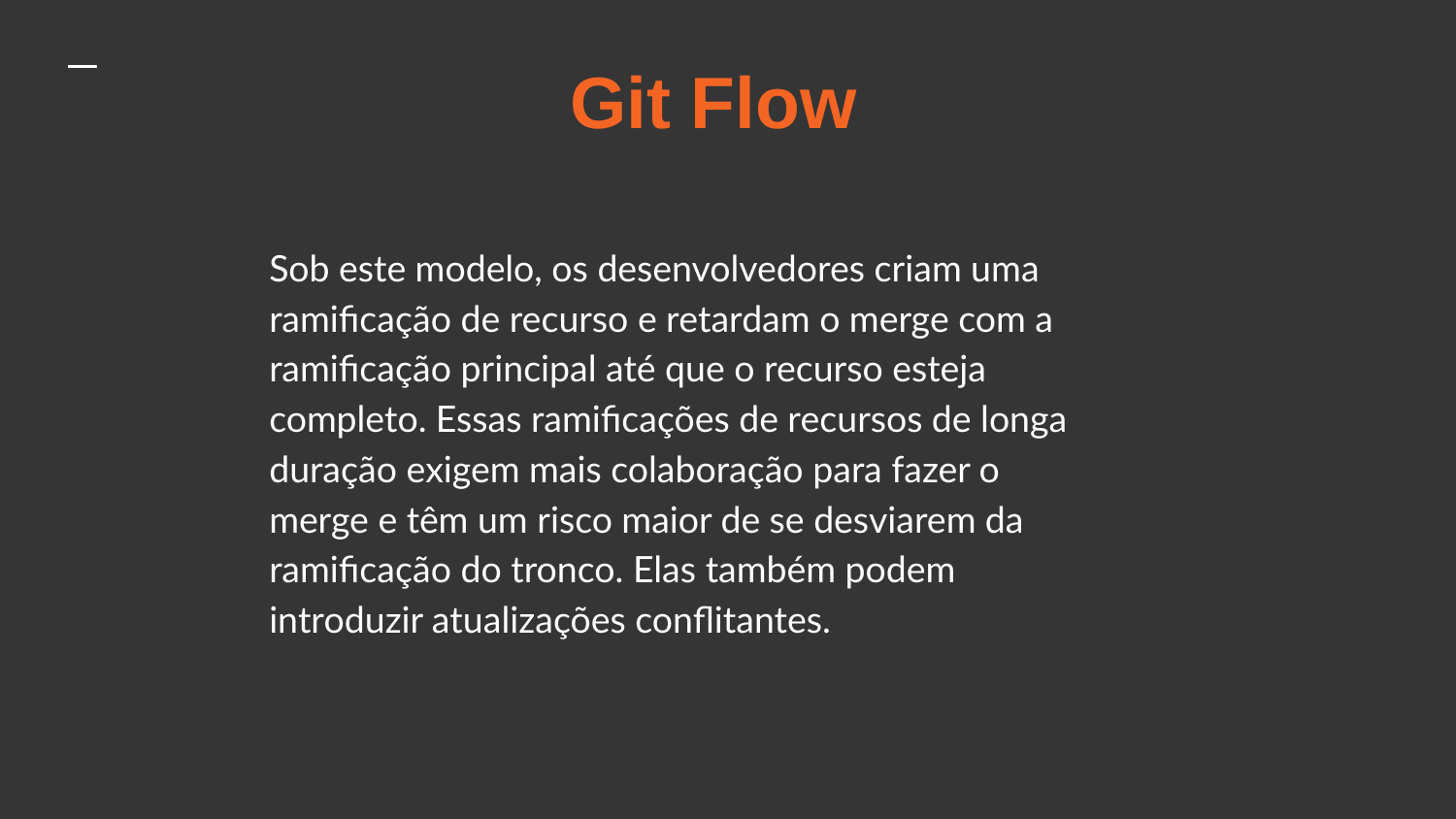

# Git Flow

Sob este modelo, os desenvolvedores criam uma ramificação de recurso e retardam o merge com a ramificação principal até que o recurso esteja completo. Essas ramificações de recursos de longa duração exigem mais colaboração para fazer o merge e têm um risco maior de se desviarem da ramificação do tronco. Elas também podem introduzir atualizações conflitantes.